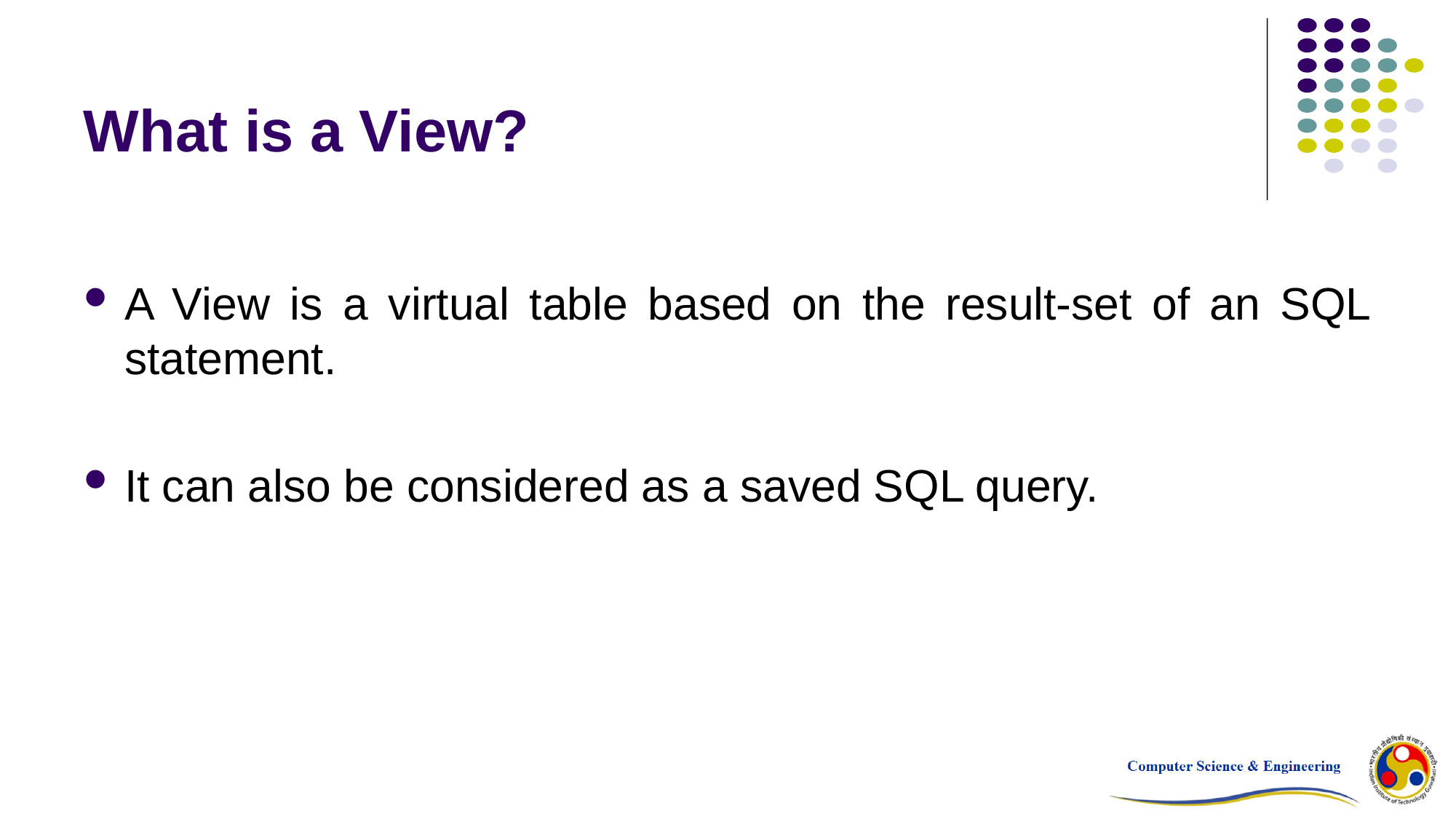

# What is a View?

A View is a virtual table based on the result-set of an SQL statement.

It can also be considered as a saved SQL query.